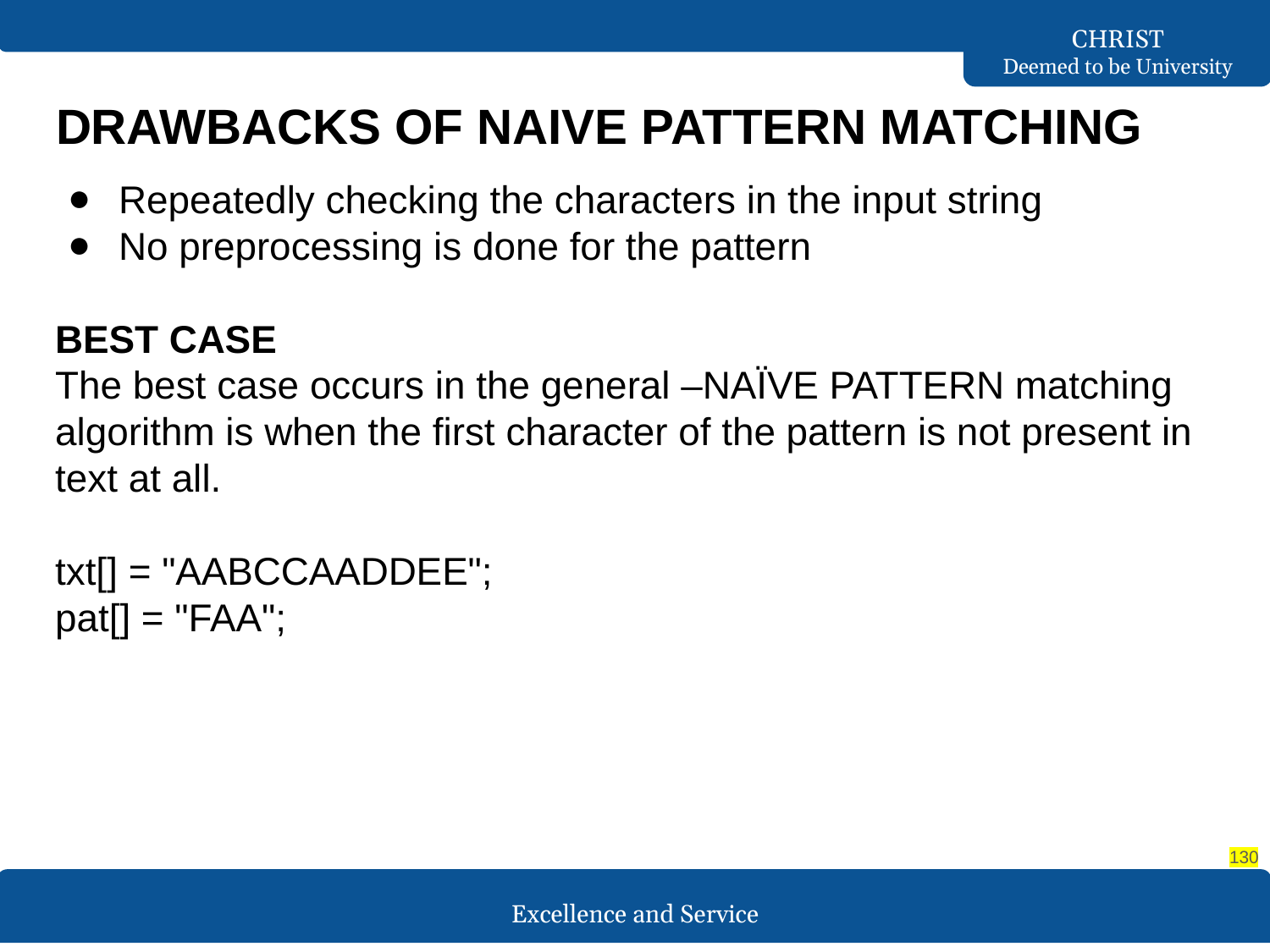

# DRAWBACKS OF NAIVE PATTERN MATCHING
Repeatedly checking the characters in the input string
No preprocessing is done for the pattern

BEST CASE
The best case occurs in the general –NAÏVE PATTERN matching algorithm is when the first character of the pattern is not present in text at all.

txt[] = "AABCCAADDEE";
pat[] = "FAA";
130